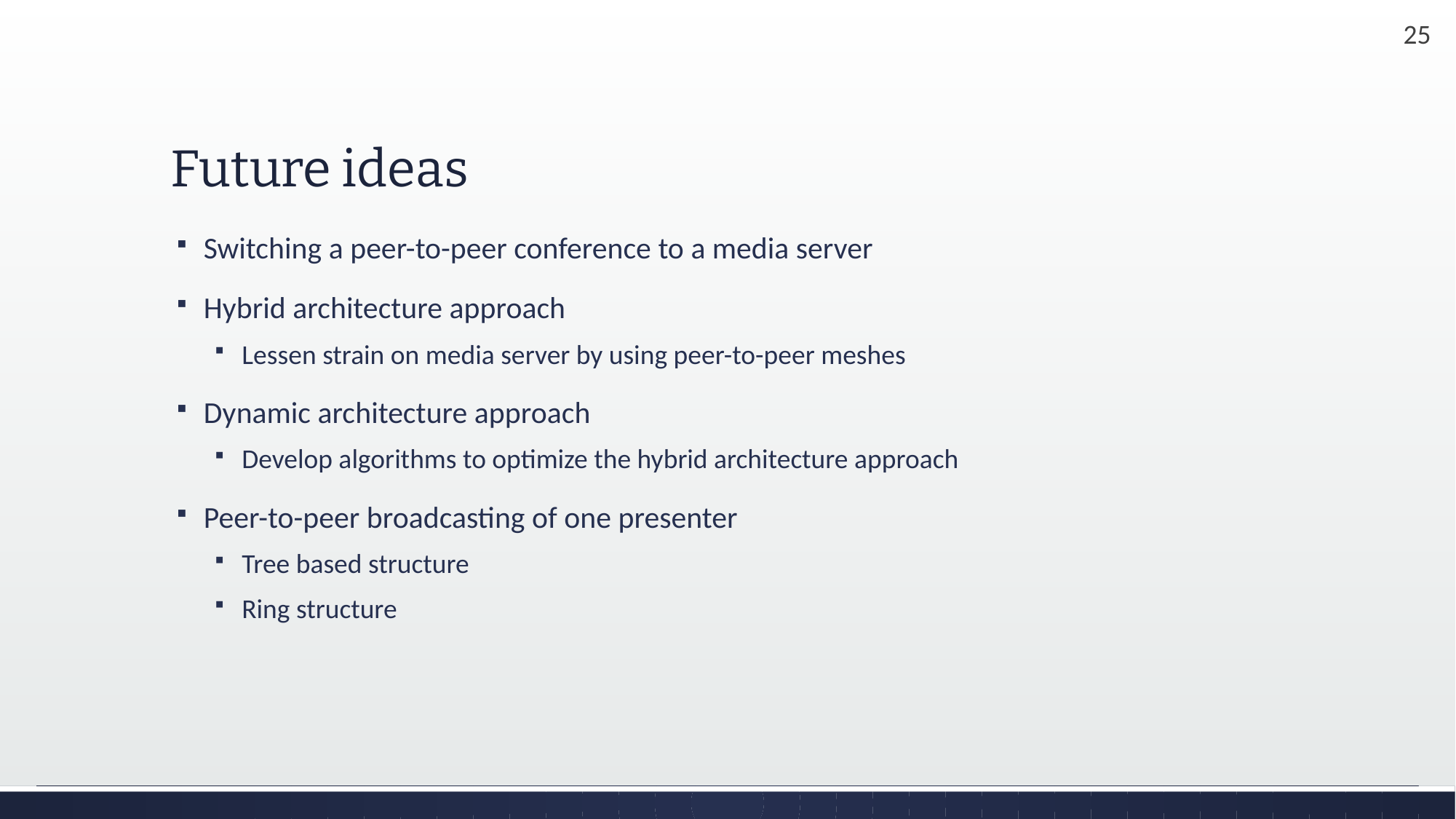

# Future ideas
Switching a peer-to-peer conference to a media server
Hybrid architecture approach
Lessen strain on media server by using peer-to-peer meshes
Dynamic architecture approach
Develop algorithms to optimize the hybrid architecture approach
Peer-to-peer broadcasting of one presenter
Tree based structure
Ring structure